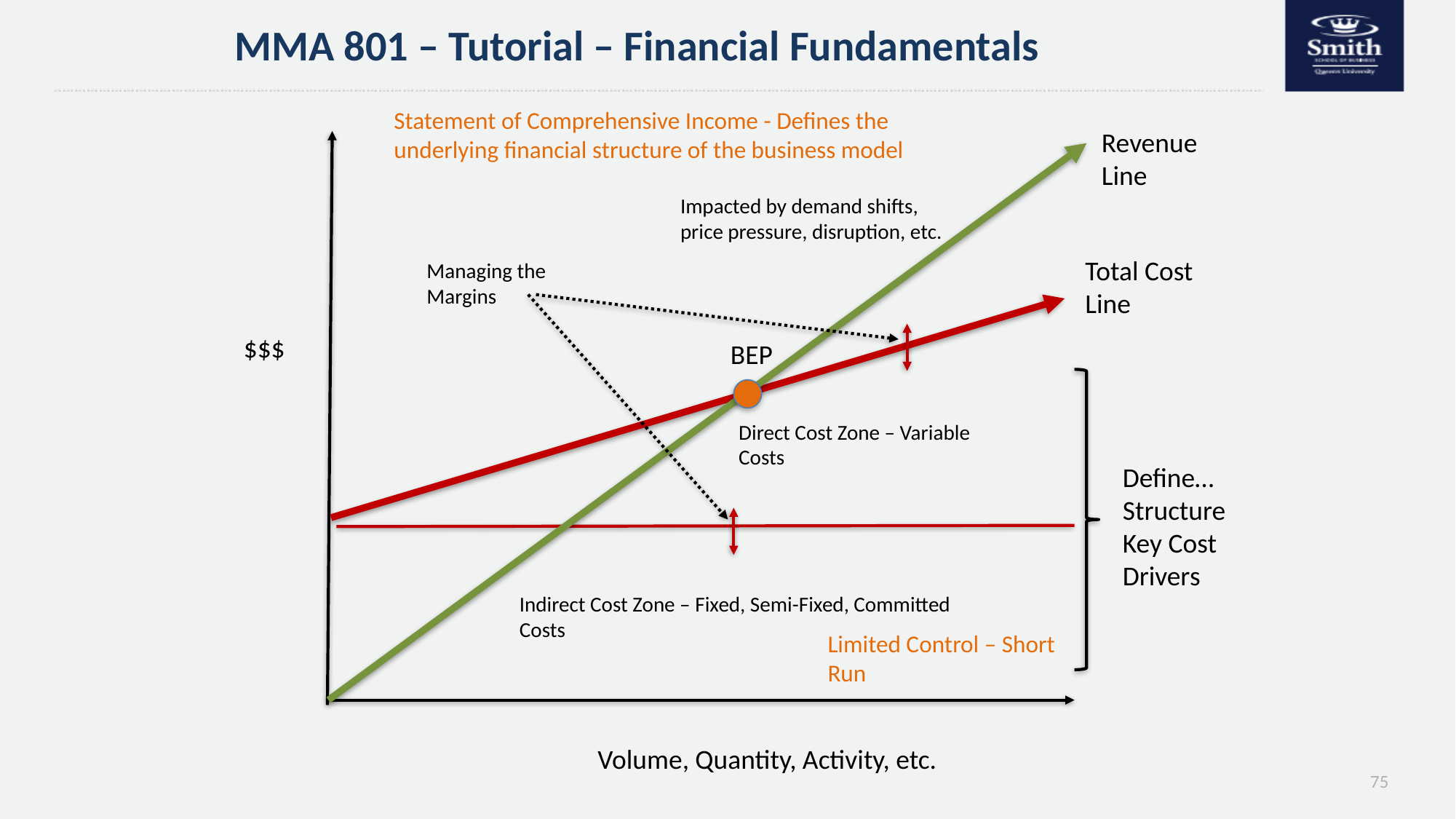

MMA 801 – Tutorial – Financial Fundamentals
Statement of Comprehensive Income - Defines the underlying financial structure of the business model
Revenue Line
Impacted by demand shifts, price pressure, disruption, etc.
Total Cost Line
Managing the Margins
$$$
BEP

Direct Cost Zone – Variable Costs
Define…
Structure
Key Cost Drivers
Indirect Cost Zone – Fixed, Semi-Fixed, Committed Costs
Limited Control – Short Run
Volume, Quantity, Activity, etc.
75